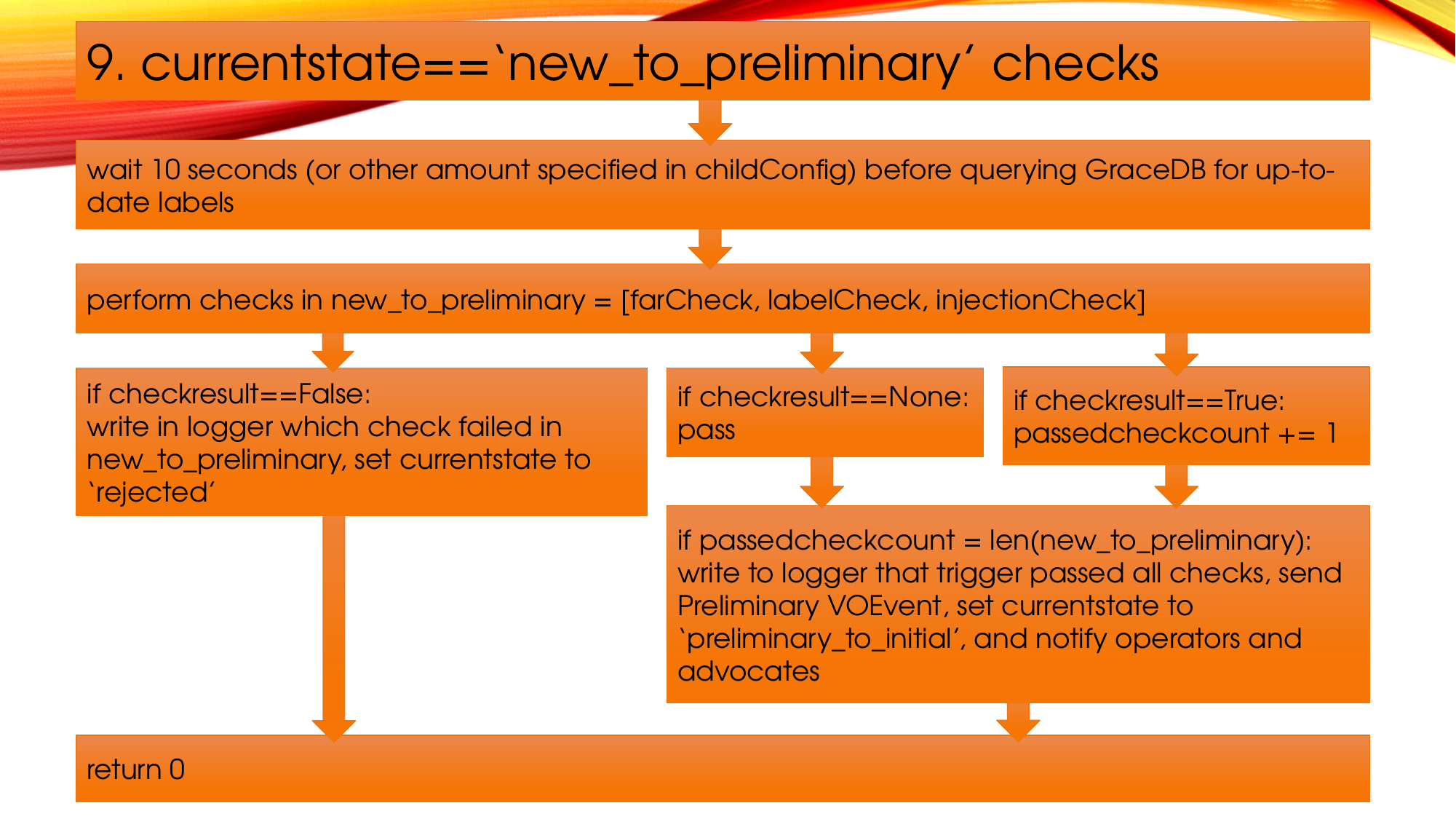

9. currentstate==‘new_to_preliminary’ checks

wait 10 seconds (or other amount specified in childConfig) before querying GraceDB for up-to-date labels

perform checks in new_to_preliminary = [farCheck, labelCheck, injectionCheck]

if checkresult==True:
passedcheckcount += 1
if checkresult==False:
write in logger which check failed in new_to_preliminary, set currentstate to ‘rejected’
if checkresult==None:
pass

if passedcheckcount = len(new_to_preliminary):
write to logger that trigger passed all checks, send Preliminary VOEvent, set currentstate to ‘preliminary_to_initial’, and notify operators and advocates

return 0